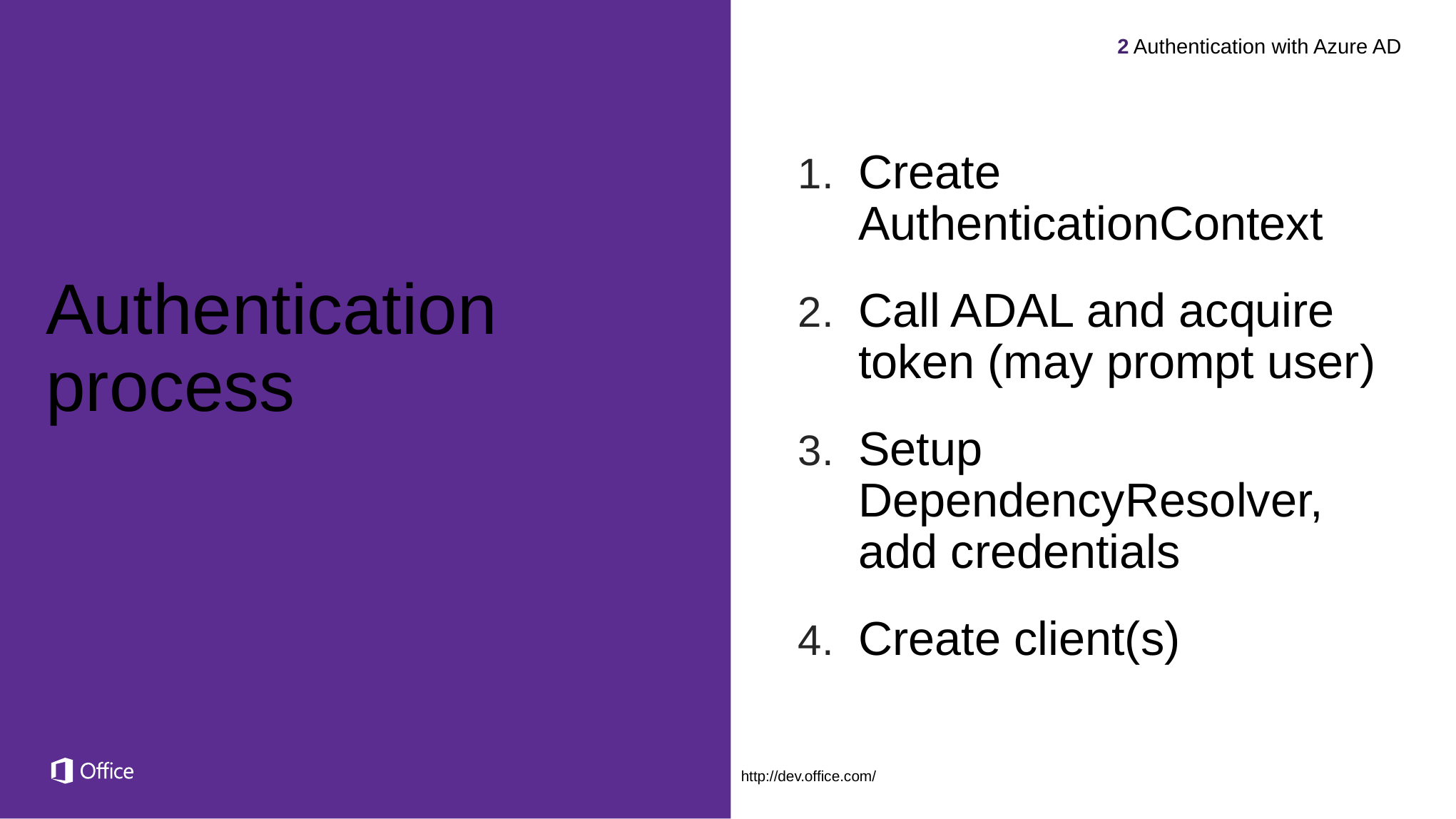

2 Authentication with Azure AD

Create AuthenticationContext
Call ADAL and acquire token (may prompt user)
Setup DependencyResolver, add credentials
Create client(s)
Authentication process